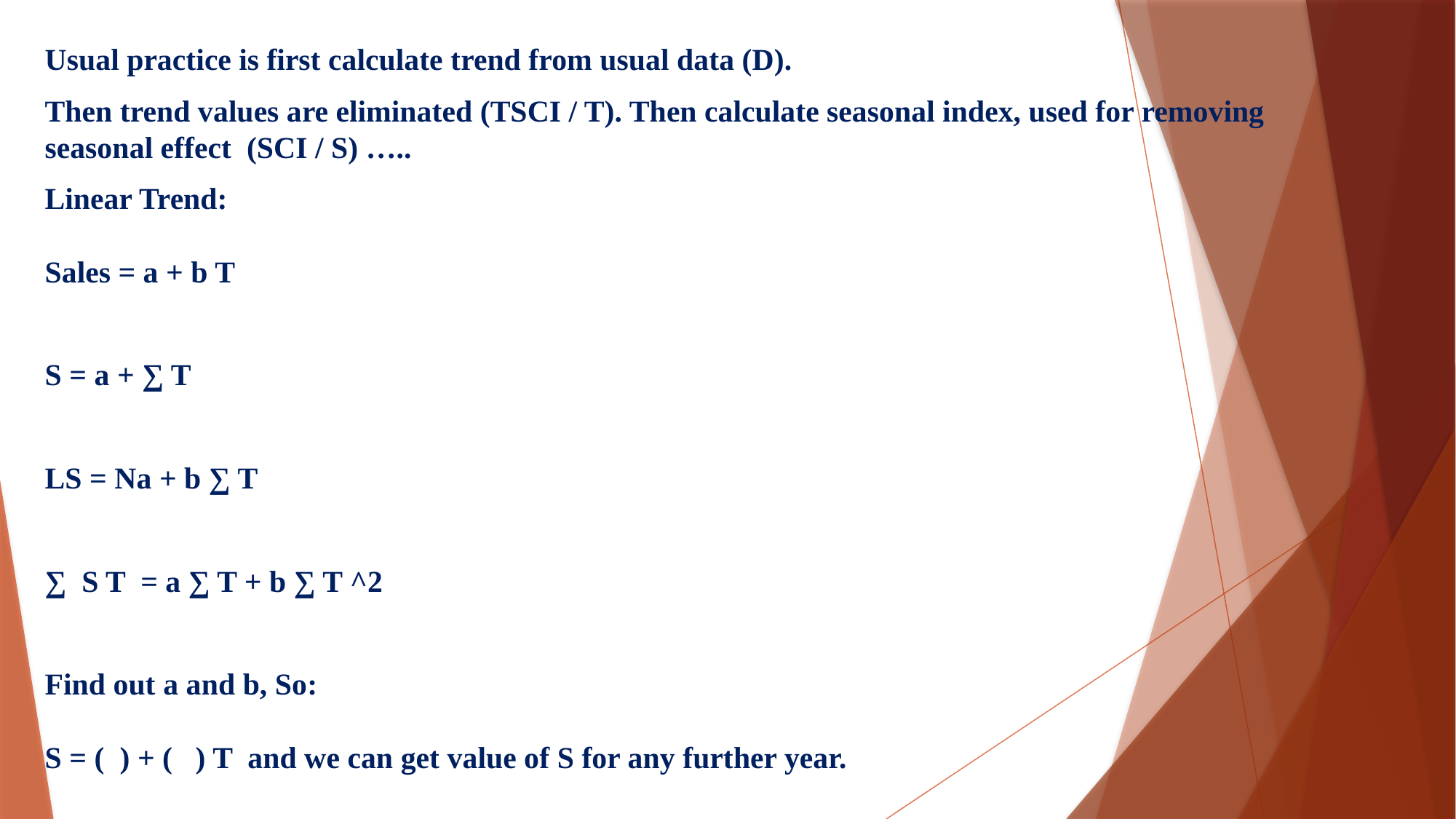

Usual practice is first calculate trend from usual data (D).
Then trend values are eliminated (TSCI / T). Then calculate seasonal index, used for removing seasonal effect  (SCI / S) …..
Linear Trend:
Sales = a + b T

S = a + ∑ T

LS = Na + b ∑ T

∑  S T  = a ∑ T + b ∑ T ^2

Find out a and b, So:
S = (  ) + (   ) T  and we can get value of S for any further year.